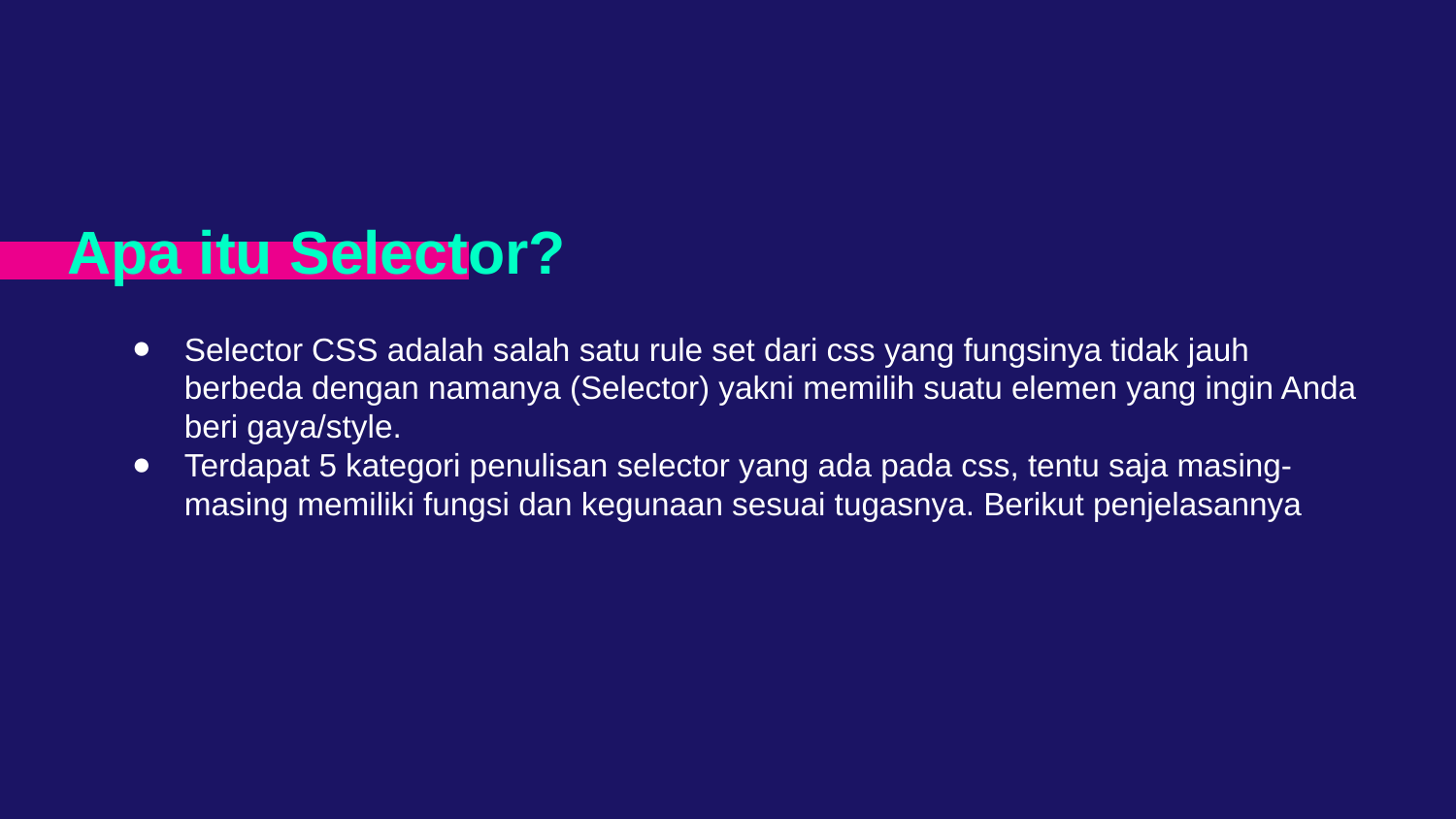

# Apa itu Selector?
Selector CSS adalah salah satu rule set dari css yang fungsinya tidak jauh berbeda dengan namanya (Selector) yakni memilih suatu elemen yang ingin Anda beri gaya/style.
Terdapat 5 kategori penulisan selector yang ada pada css, tentu saja masing-masing memiliki fungsi dan kegunaan sesuai tugasnya. Berikut penjelasannya